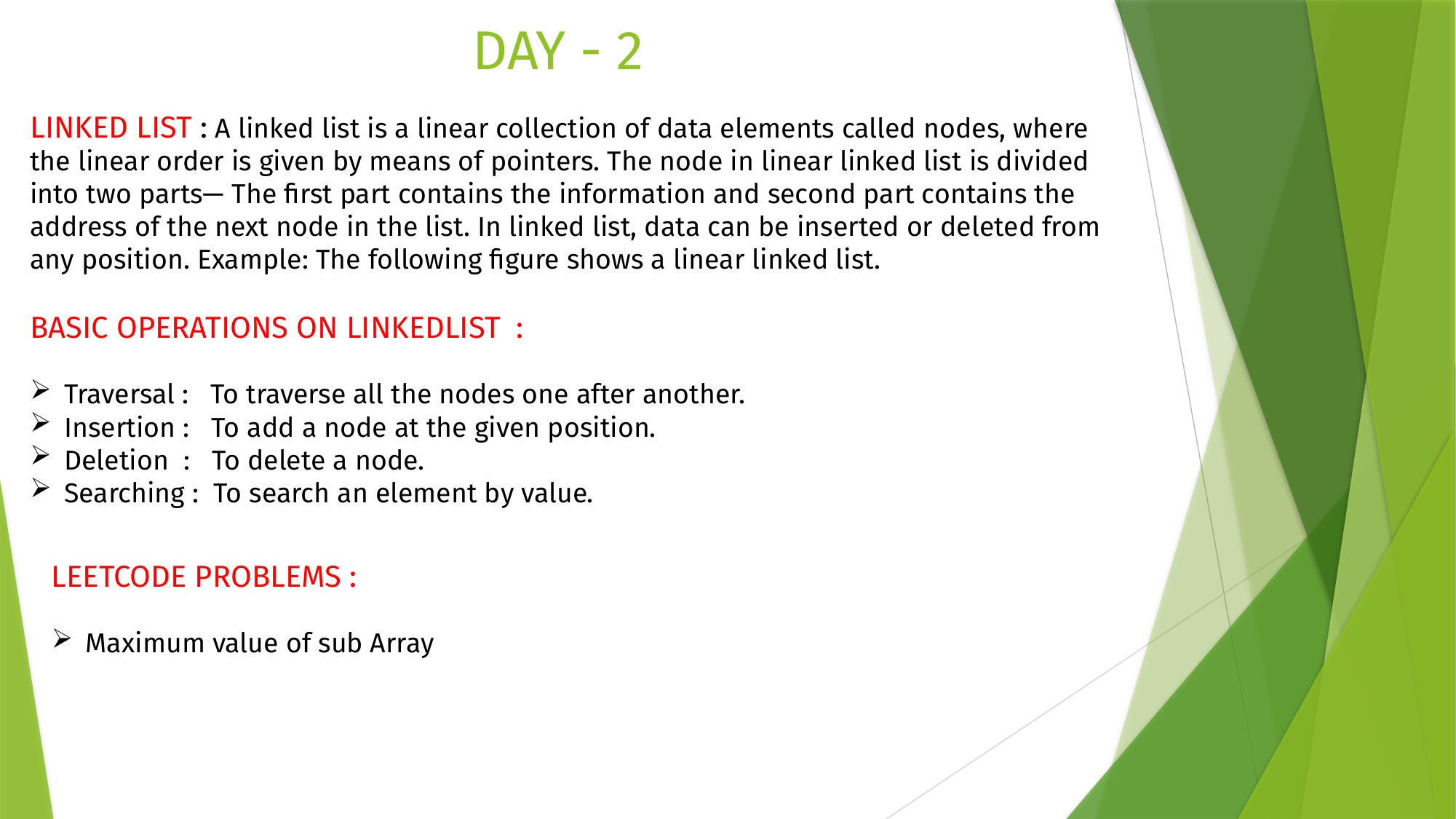

DAY - 2
LINKED LIST : A linked list is a linear collection of data elements called nodes, where the linear order is given by means of pointers. The node in linear linked list is divided into two parts— The first part contains the information and second part contains the address of the next node in the list. In linked list, data can be inserted or deleted from any position. Example: The following figure shows a linear linked list.

BASIC OPERATIONS ON LINKEDLIST  :

Traversal :   To traverse all the nodes one after another.
Insertion :   To add a node at the given position.
Deletion  :   To delete a node.
Searching :  To search an element by value.

LEETCODE PROBLEMS :

Maximum value of sub Array